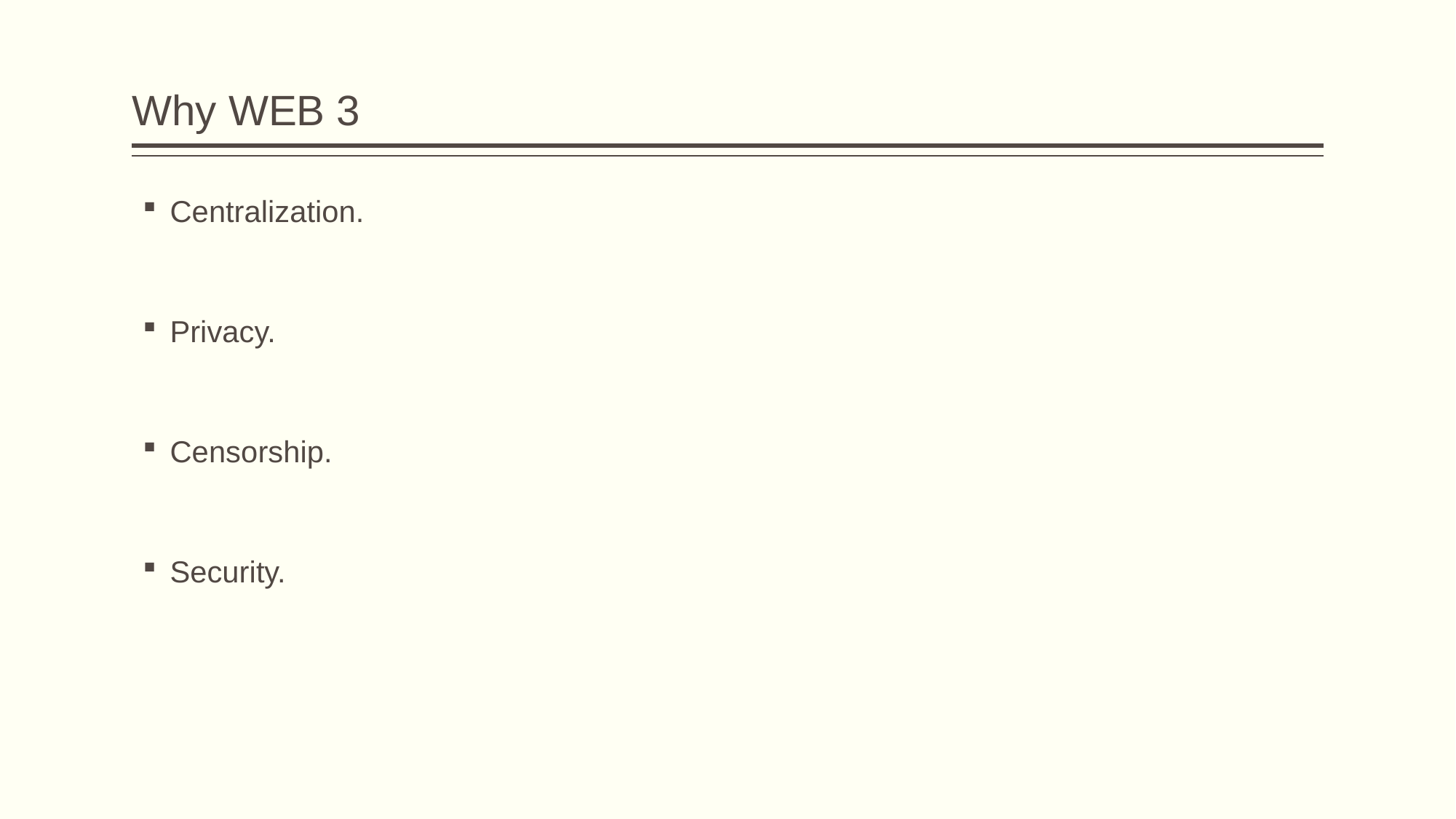

# Why WEB 3
Centralization.

Privacy.

Censorship.

Security.